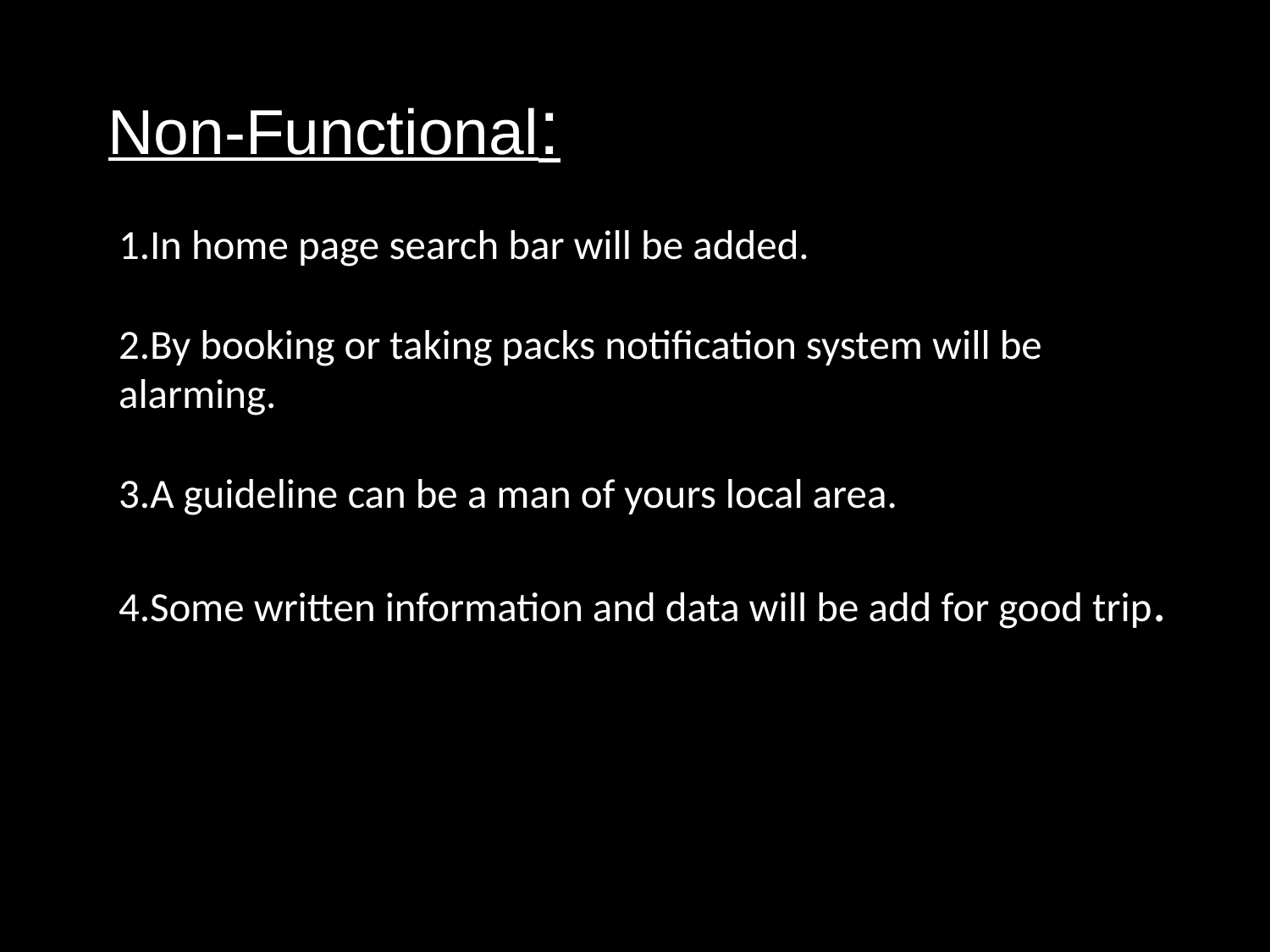

# Non-Functional:
1.In home page search bar will be added.
2.By booking or taking packs notification system will be alarming.
3.A guideline can be a man of yours local area.
4.Some written information and data will be add for good trip.